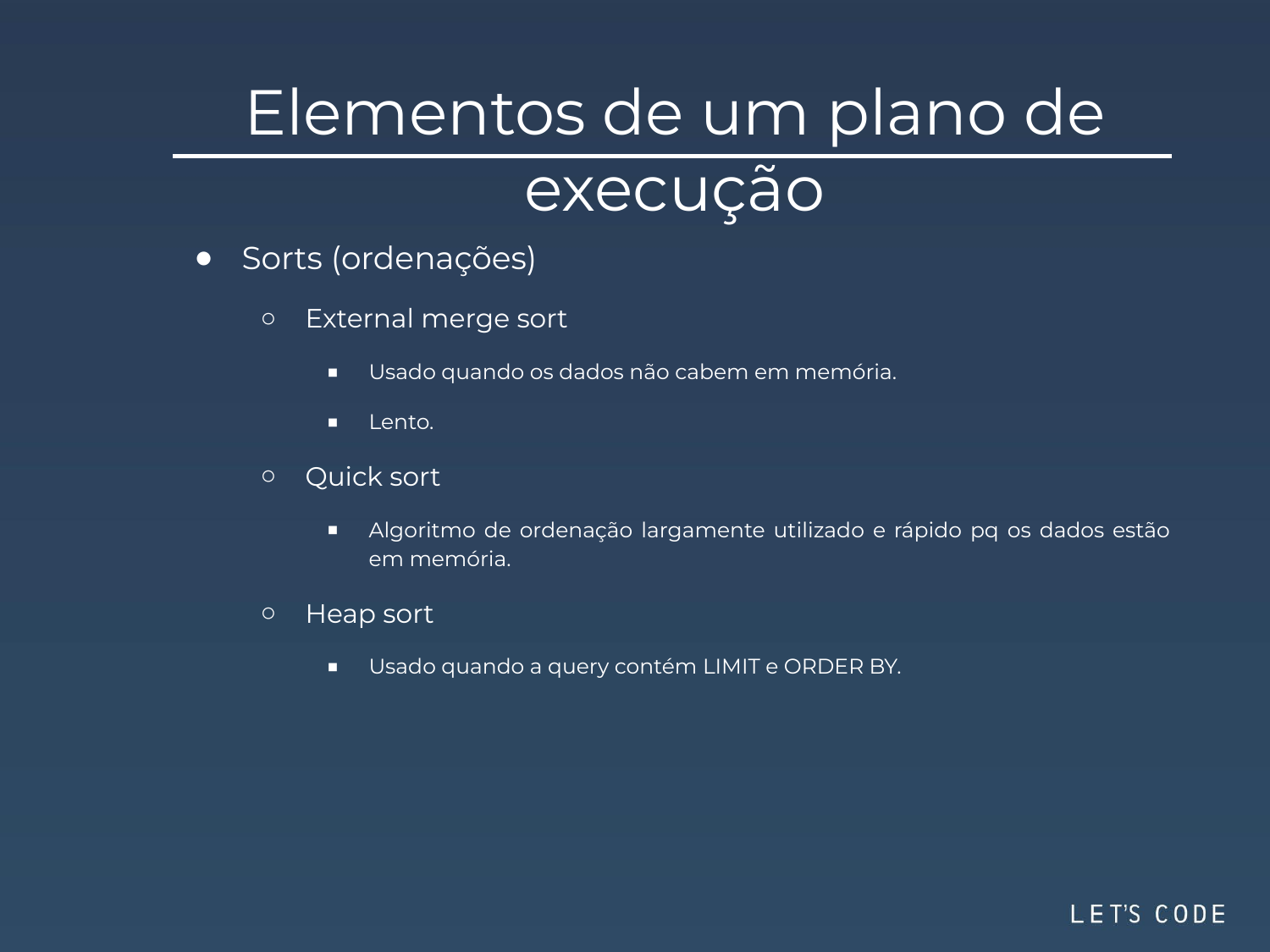

Elementos de um plano de execução
Sorts (ordenações)
External merge sort
Usado quando os dados não cabem em memória.
Lento.
Quick sort
Algoritmo de ordenação largamente utilizado e rápido pq os dados estão em memória.
Heap sort
Usado quando a query contém LIMIT e ORDER BY.